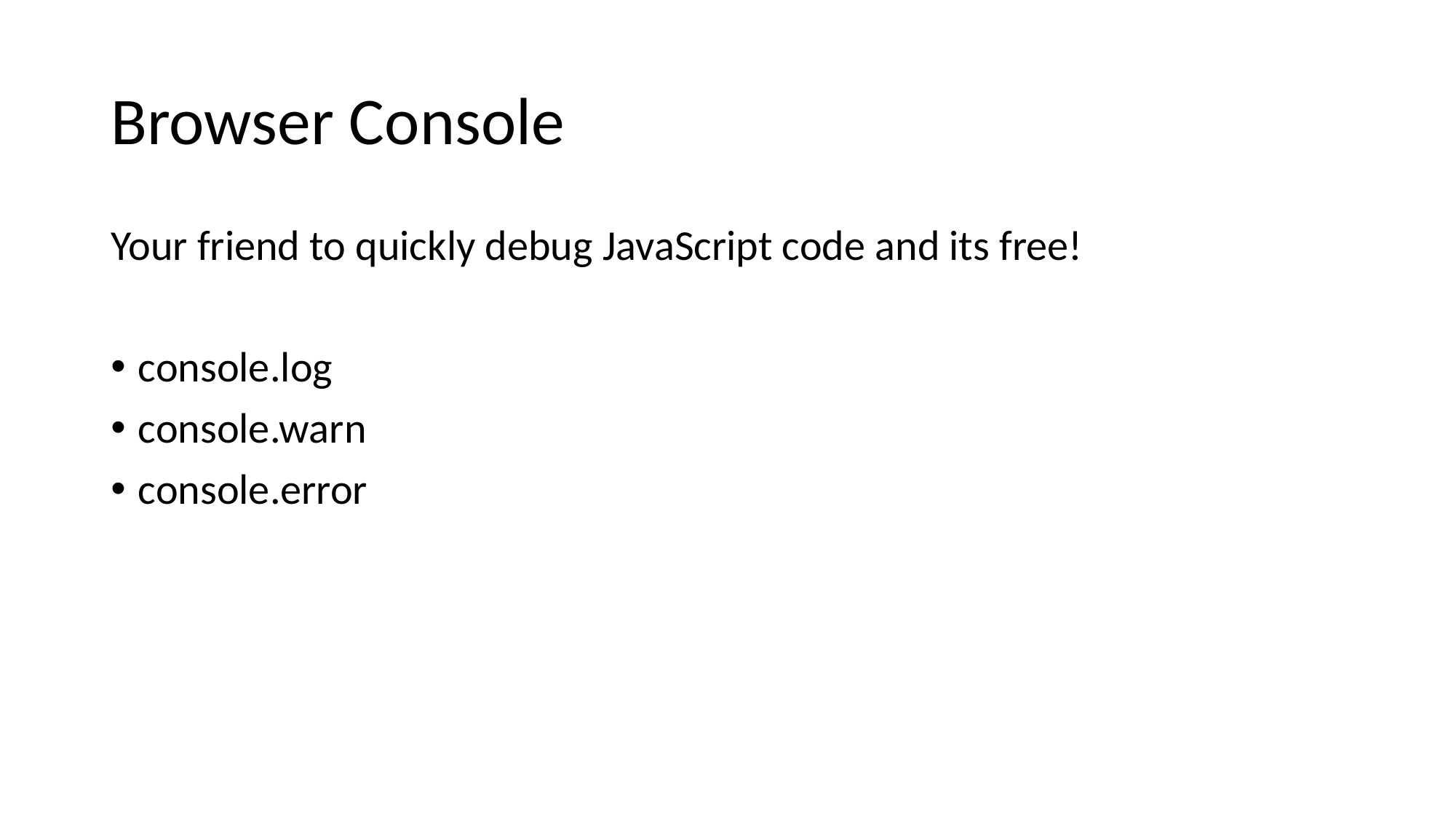

# Browser Console
Your friend to quickly debug JavaScript code and its free!

console.log
console.warn
console.error